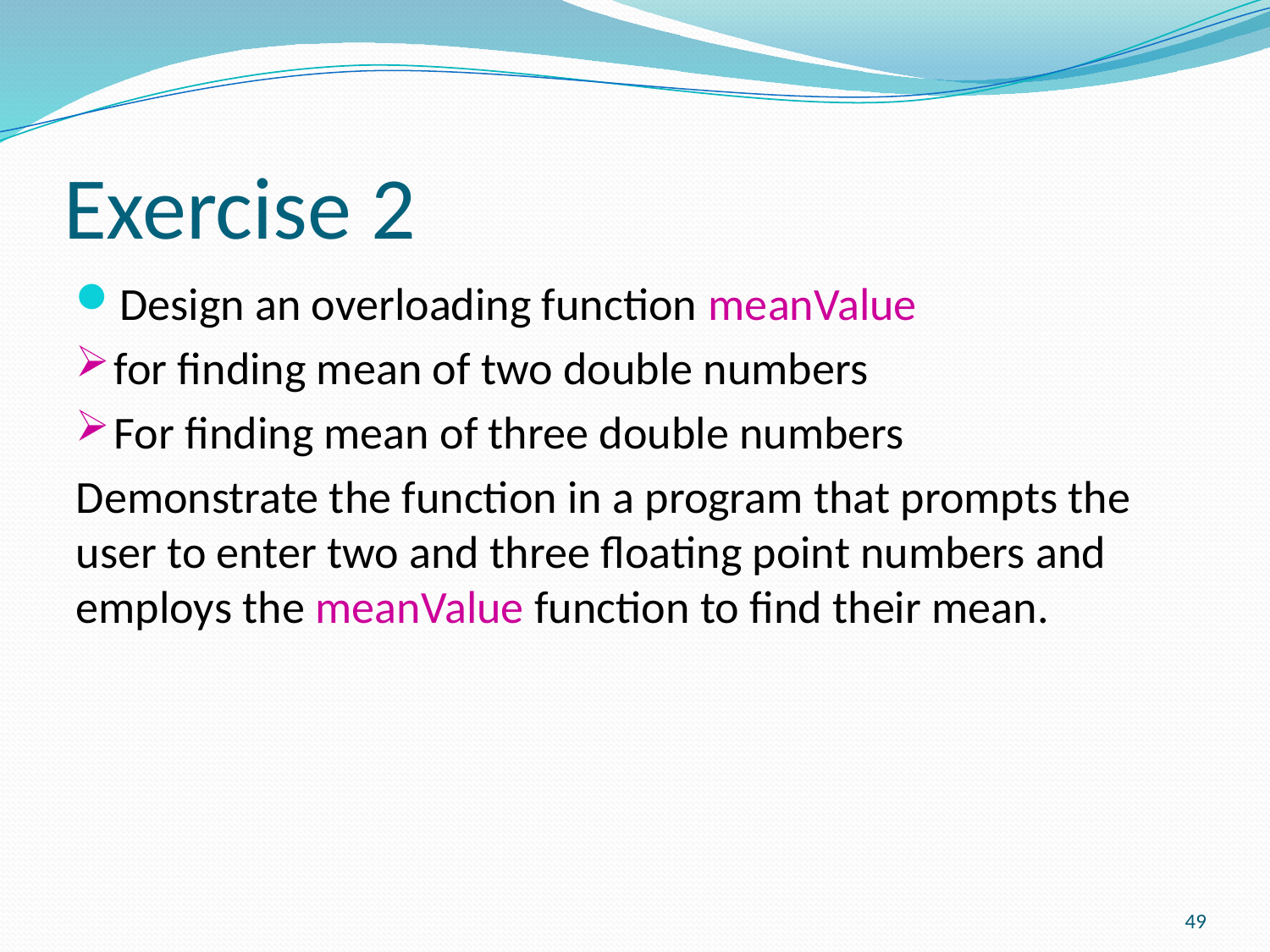

# Exercise 2
Design an overloading function meanValue
for finding mean of two double numbers
For finding mean of three double numbers
Demonstrate the function in a program that prompts the user to enter two and three floating point numbers and employs the meanValue function to find their mean.
49